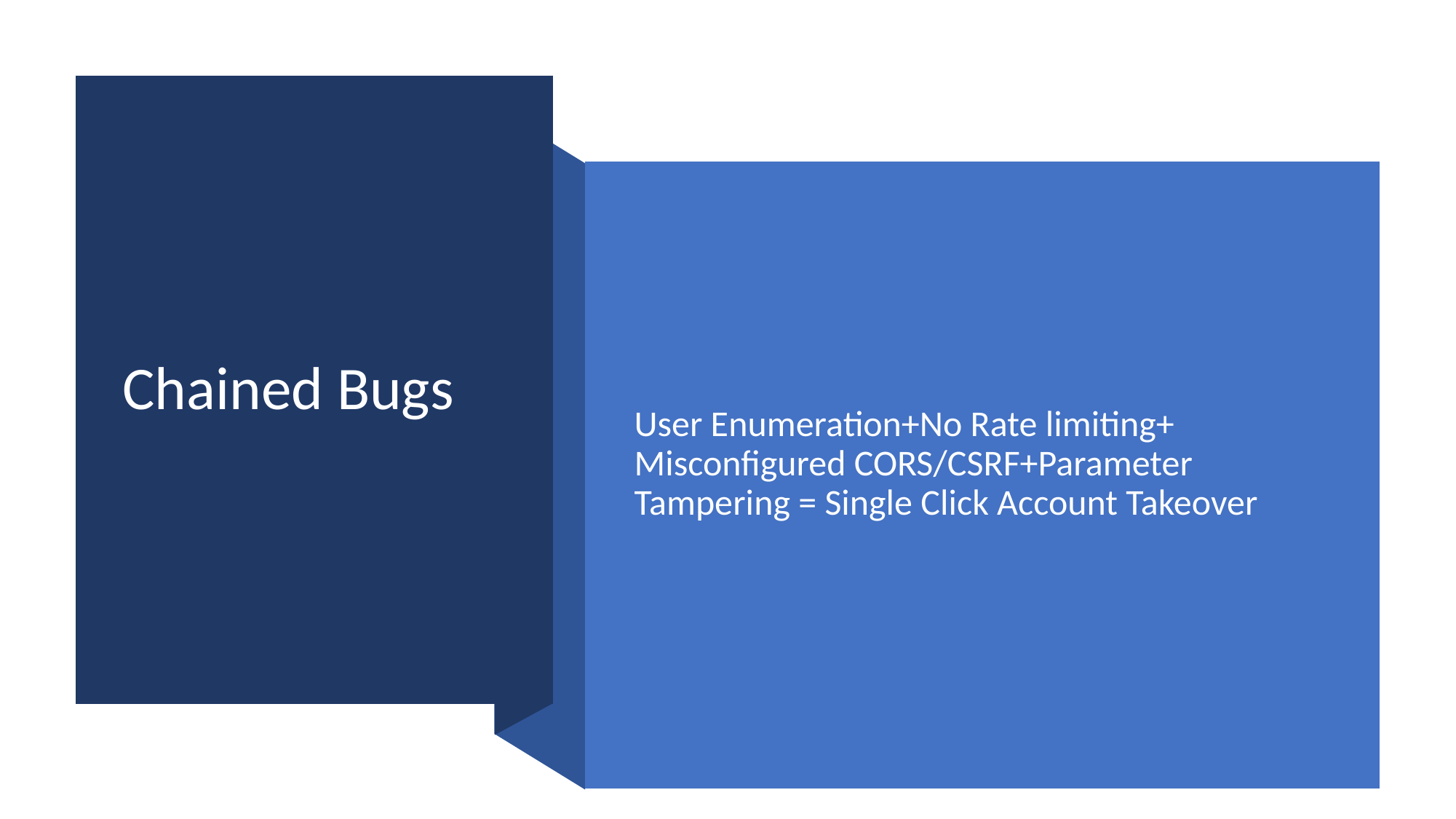

# Chained Bugs

User Enumeration+No Rate limiting+ Misconfigured CORS/CSRF+Parameter Tampering = Single Click Account Takeover